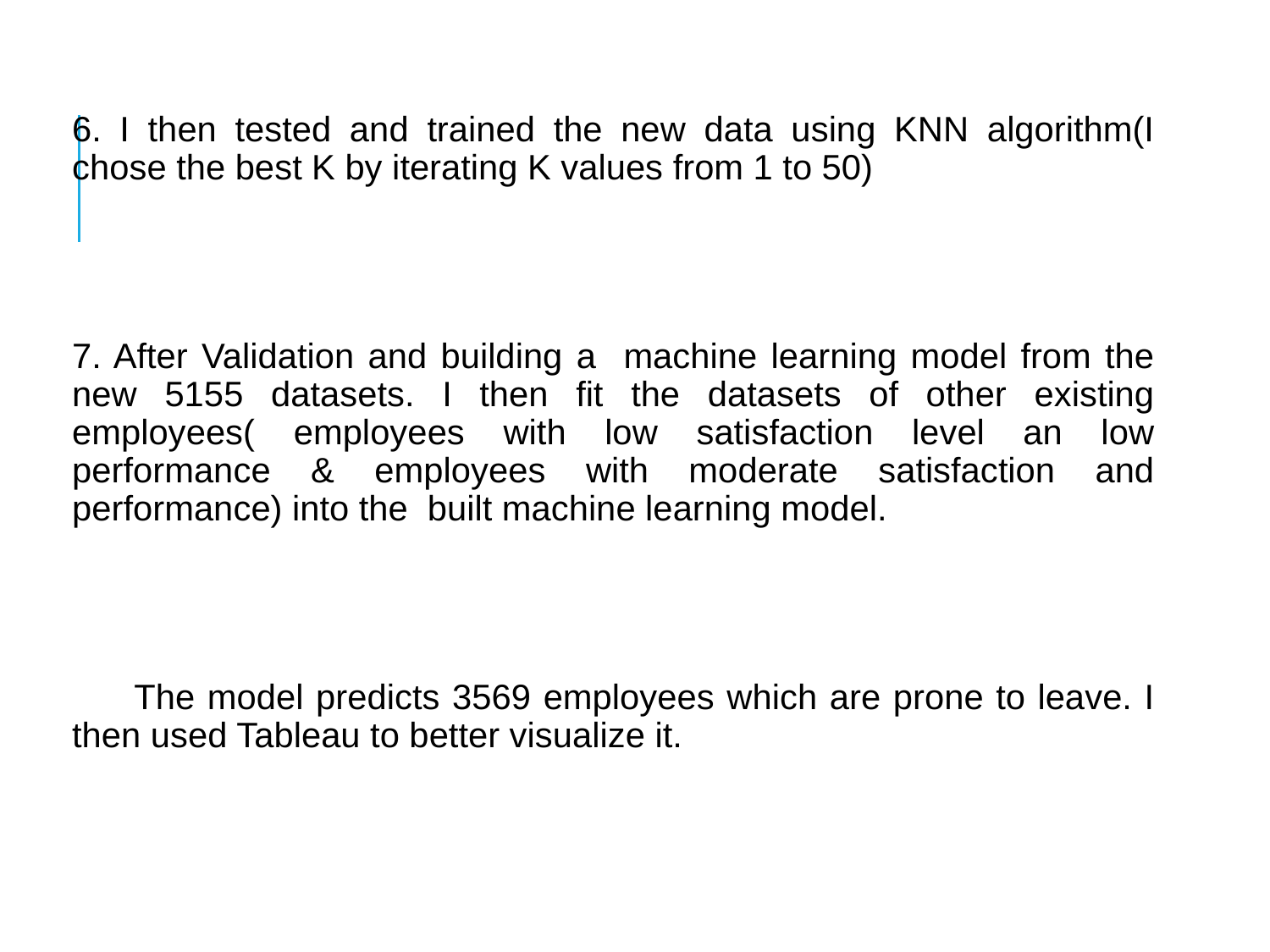

#
6. I then tested and trained the new data using KNN algorithm(I chose the best K by iterating K values from 1 to 50)

7. After Validation and building a  machine learning model from the new 5155 datasets. I then fit the datasets of other existing employees( employees with low satisfaction level an low performance & employees with moderate satisfaction and performance) into the  built machine learning model.

     The model predicts 3569 employees which are prone to leave. I then used Tableau to better visualize it.